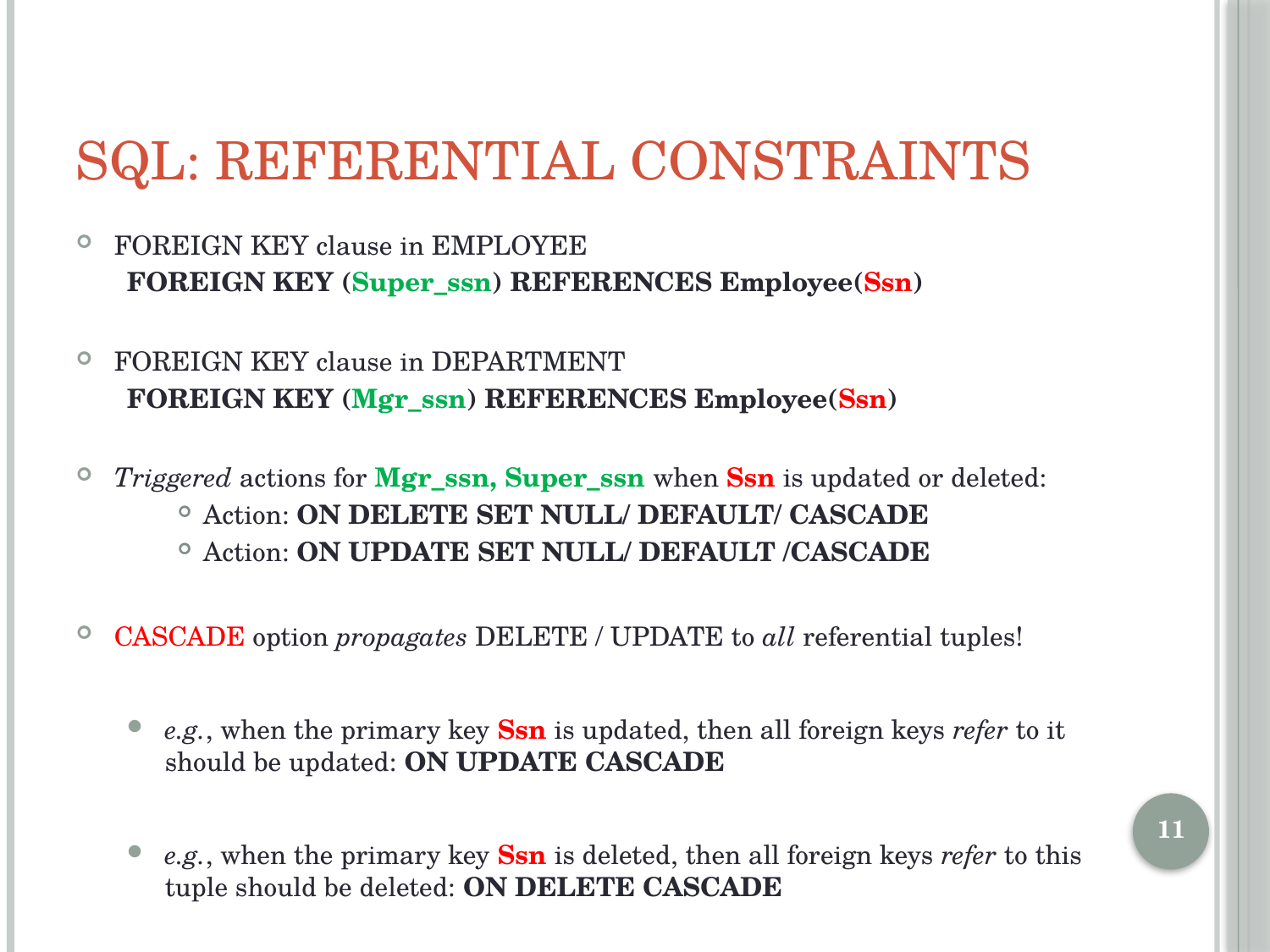

# SQL: Referential Constraints
FOREIGN KEY clause in EMPLOYEE
FOREIGN KEY (Super_ssn) REFERENCES Employee(Ssn)

FOREIGN KEY clause in DEPARTMENT
FOREIGN KEY (Mgr_ssn) REFERENCES Employee(Ssn)

Triggered actions for Mgr_ssn, Super_ssn when Ssn is updated or deleted:
Action: ON DELETE SET NULL/ DEFAULT/ CASCADE
Action: ON UPDATE SET NULL/ DEFAULT /CASCADE

CASCADE option propagates DELETE / UPDATE to all referential tuples!

e.g., when the primary key Ssn is updated, then all foreign keys refer to it should be updated: ON UPDATE CASCADE

e.g., when the primary key Ssn is deleted, then all foreign keys refer to this tuple should be deleted: ON DELETE CASCADE
11